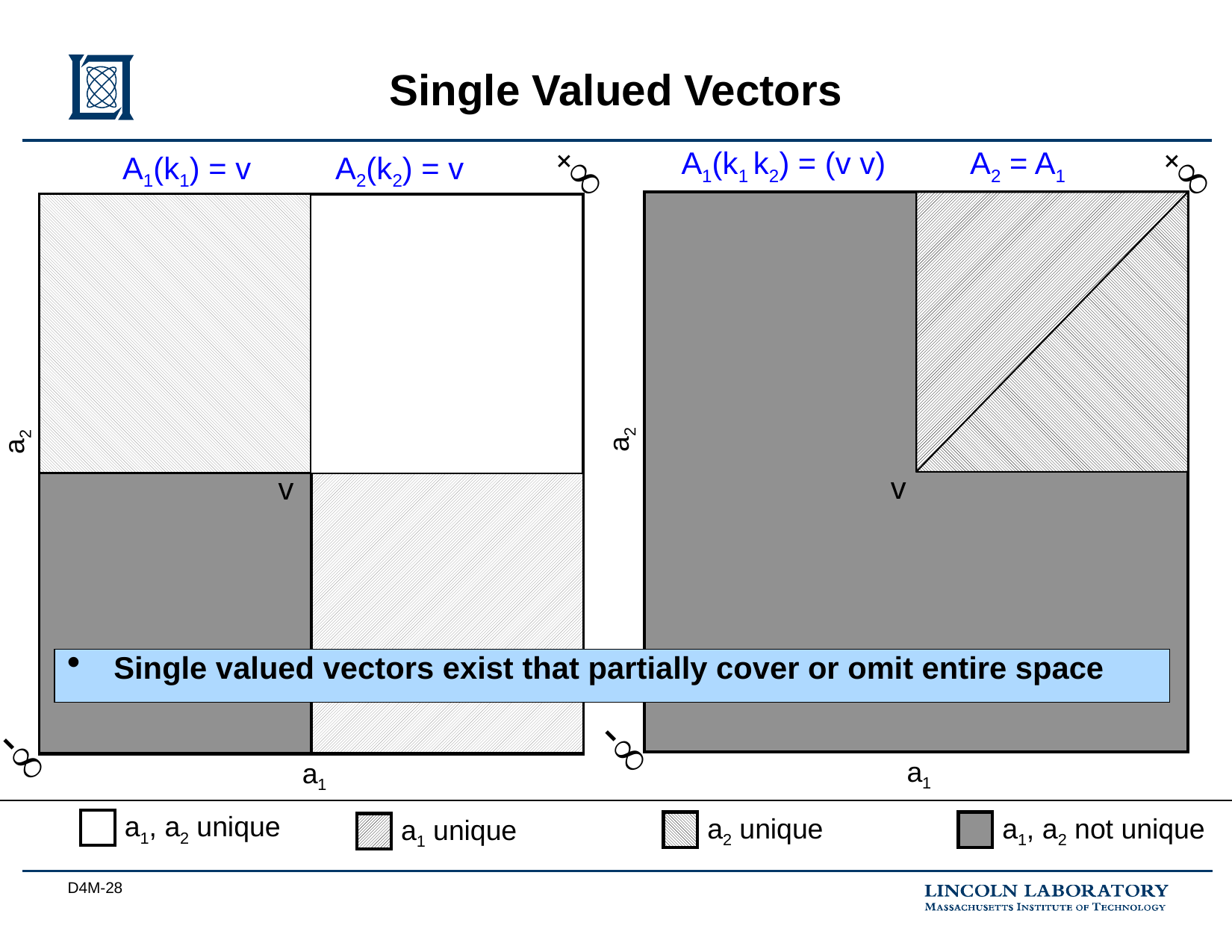

# Single Valued Vectors
A1(k1 k2) = (v v)          A2 = A1
+∞
+∞
A1(k1) = v          A2(k2) = v

hash
file
a2
a2
v
v

Single valued vectors exist that partially cover or omit entire space
block
cache
-∞
-∞
a1
a1
    a1, a2 unique
    a2 unique
    a1, a2 not unique
    a1 unique